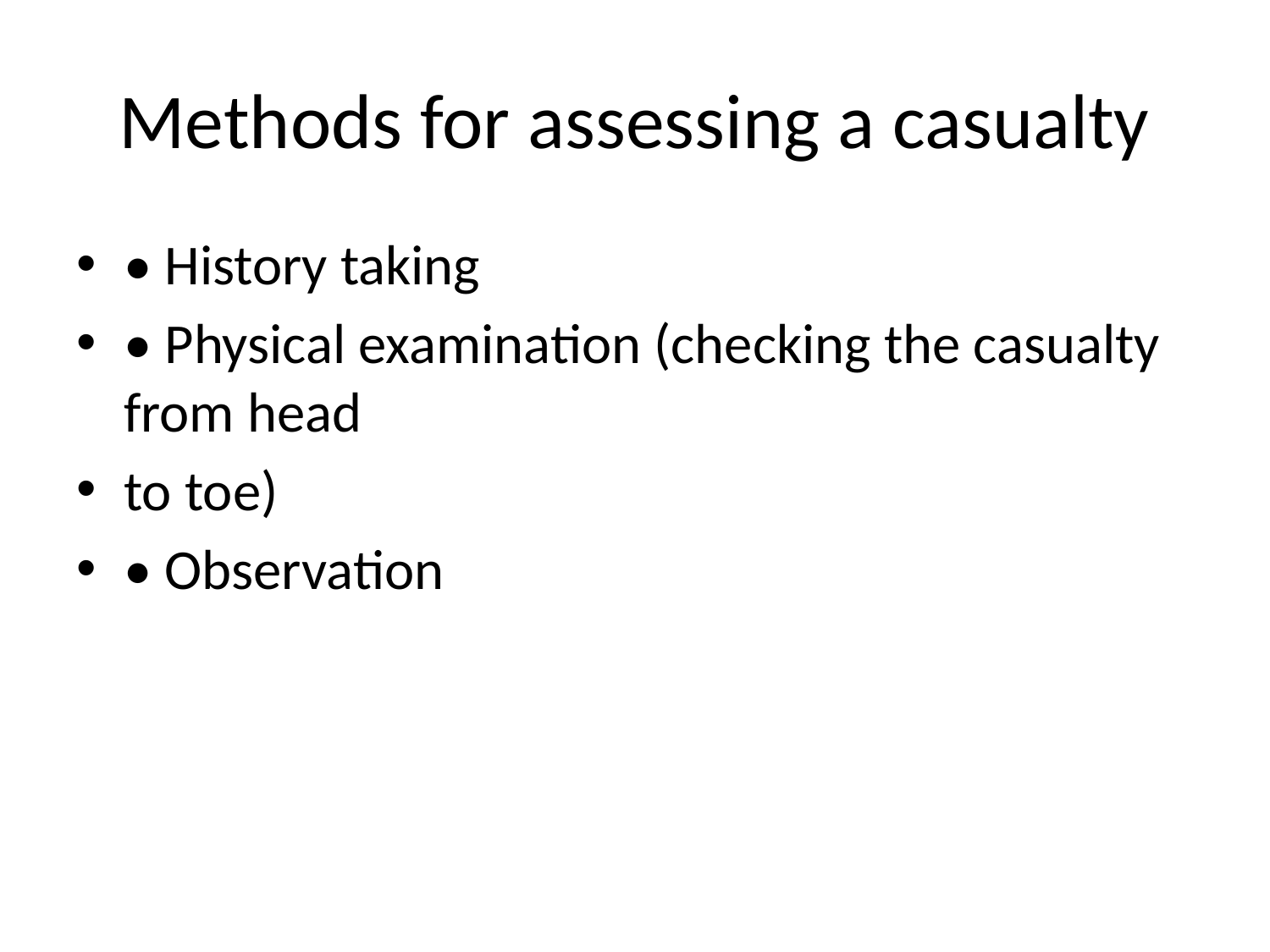

# Methods for assessing a casualty
• History taking
• Physical examination (checking the casualty from head
to toe)
• Observation